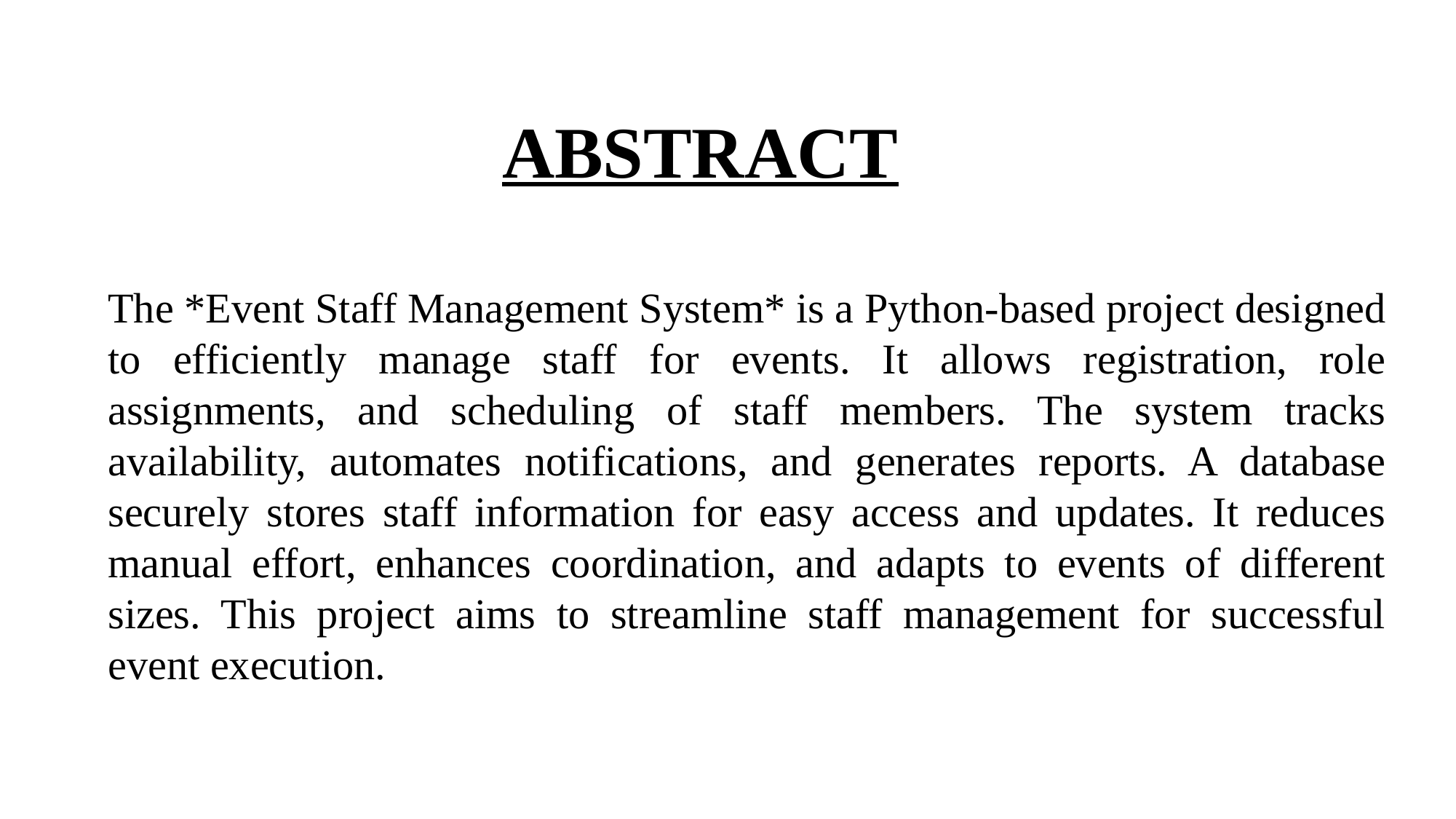

ABSTRACT
The *Event Staff Management System* is a Python-based project designed to efficiently manage staff for events. It allows registration, role assignments, and scheduling of staff members. The system tracks availability, automates notifications, and generates reports. A database securely stores staff information for easy access and updates. It reduces manual effort, enhances coordination, and adapts to events of different sizes. This project aims to streamline staff management for successful event execution.